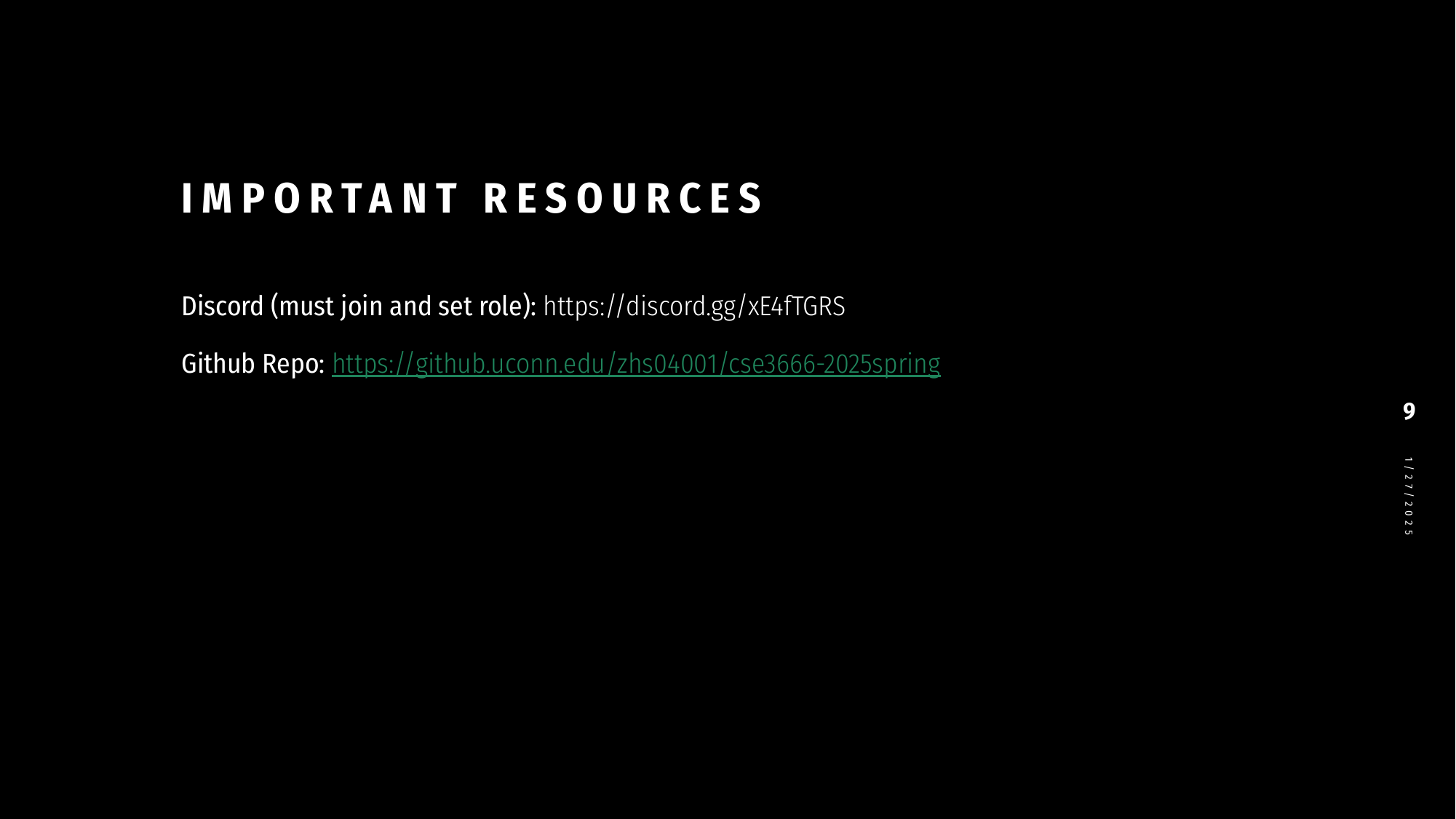

# Important Resources

Discord (must join and set role): https://discord.gg/xE4fTGRS
Github Repo: https://github.uconn.edu/zhs04001/cse3666-2025spring
9
1/27/2025